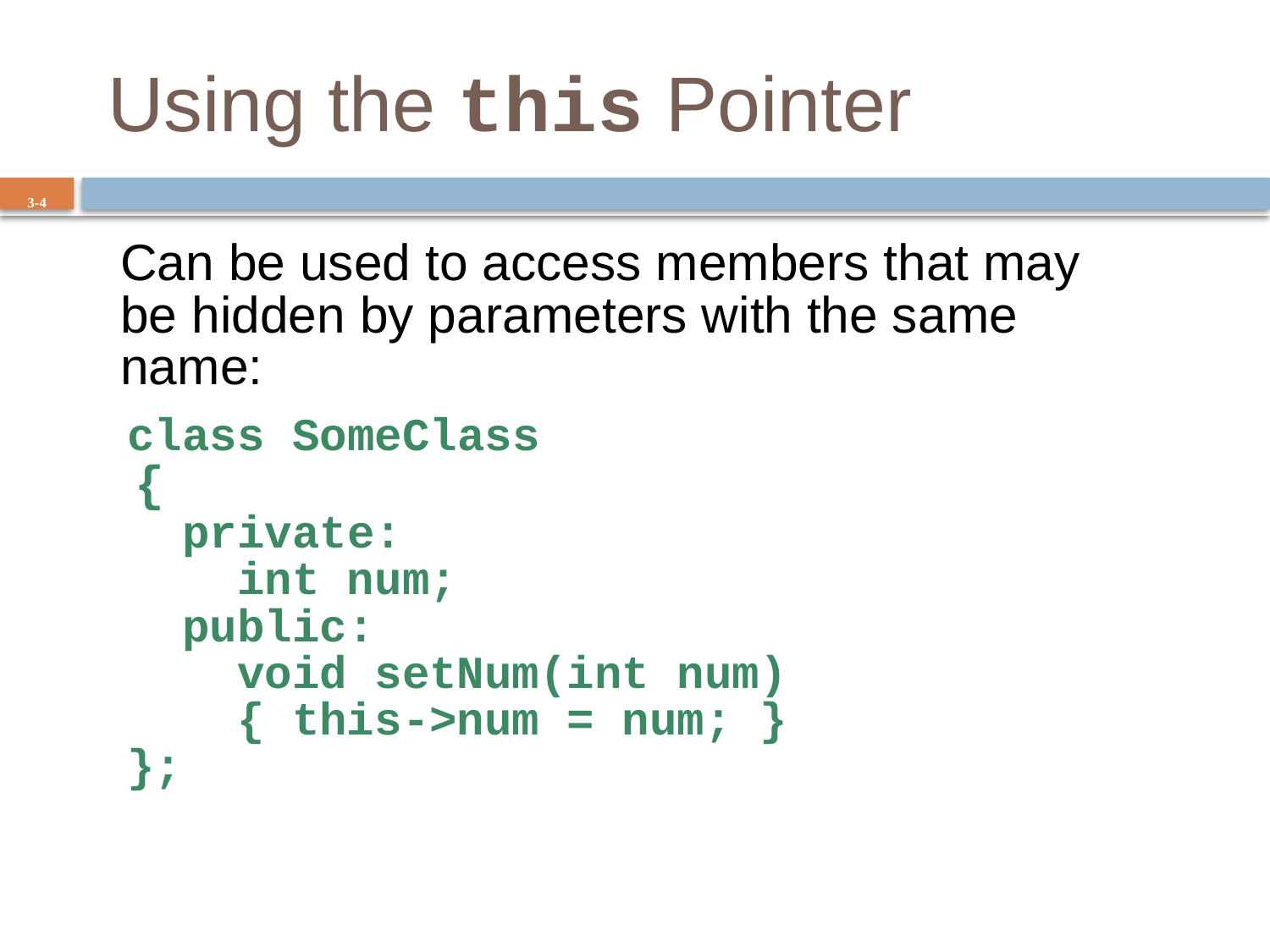

# Using the this Pointer
3-4
	Can be used to access members that may be hidden by parameters with the same name:
class SomeClass
  {
  private:
    int num;
  public:
    void setNum(int num)
    { this->num = num; }
};